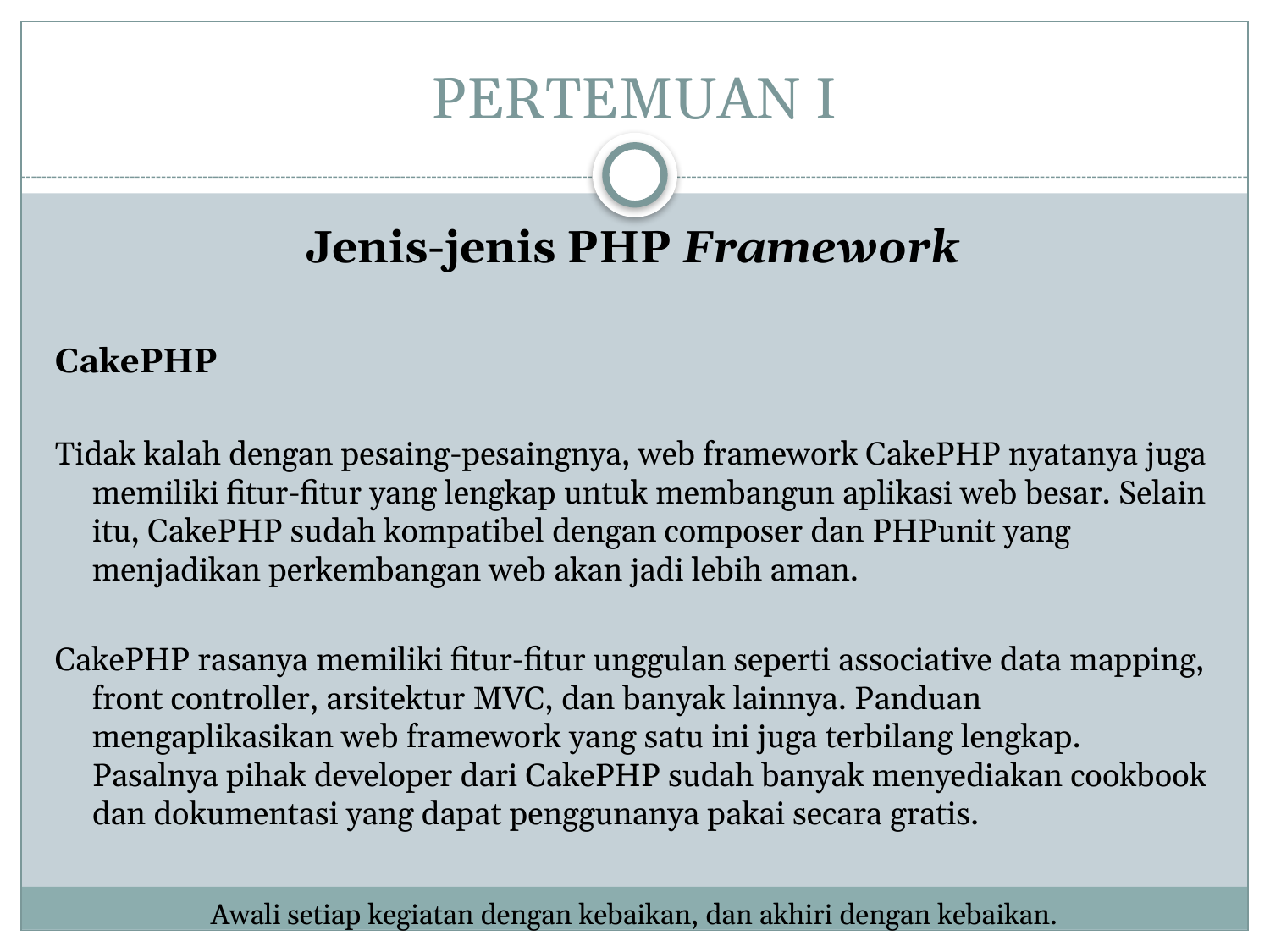

# PERTEMUAN I
Jenis-jenis PHP Framework

CakePHP

Tidak kalah dengan pesaing-pesaingnya, web framework CakePHP nyatanya juga memiliki fitur-fitur yang lengkap untuk membangun aplikasi web besar. Selain itu, CakePHP sudah kompatibel dengan composer dan PHPunit yang menjadikan perkembangan web akan jadi lebih aman.

CakePHP rasanya memiliki fitur-fitur unggulan seperti associative data mapping, front controller, arsitektur MVC, dan banyak lainnya. Panduan mengaplikasikan web framework yang satu ini juga terbilang lengkap. Pasalnya pihak developer dari CakePHP sudah banyak menyediakan cookbook dan dokumentasi yang dapat penggunanya pakai secara gratis.
Awali setiap kegiatan dengan kebaikan, dan akhiri dengan kebaikan.